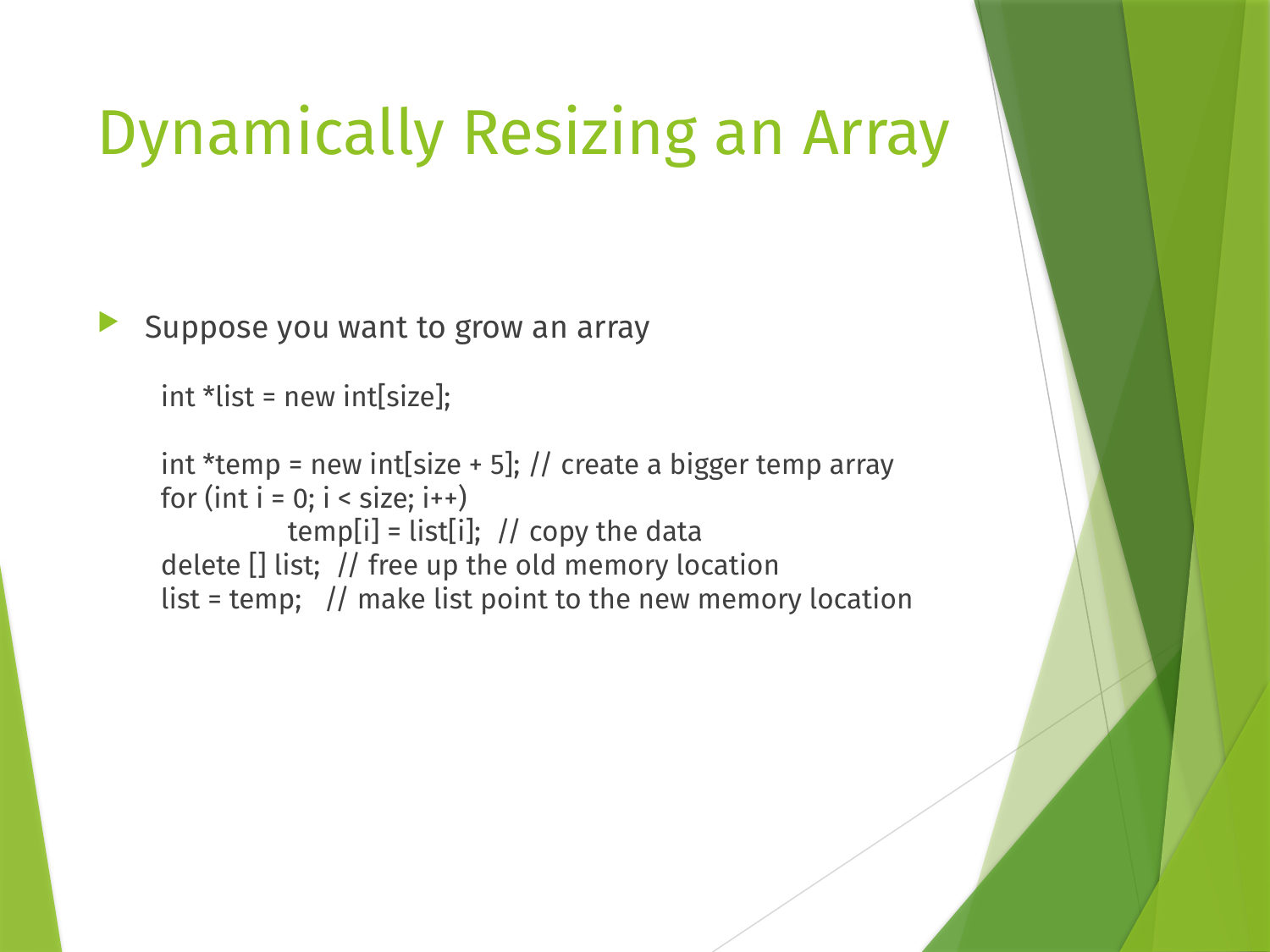

# Dynamically Resizing an Array
Suppose you want to grow an array

int *list = new int[size];

int *temp = new int[size + 5]; // create a bigger temp array
for (int i = 0; i < size; i++)
	temp[i] = list[i];  // copy the data
delete [] list;  // free up the old memory location
list = temp;   // make list point to the new memory location